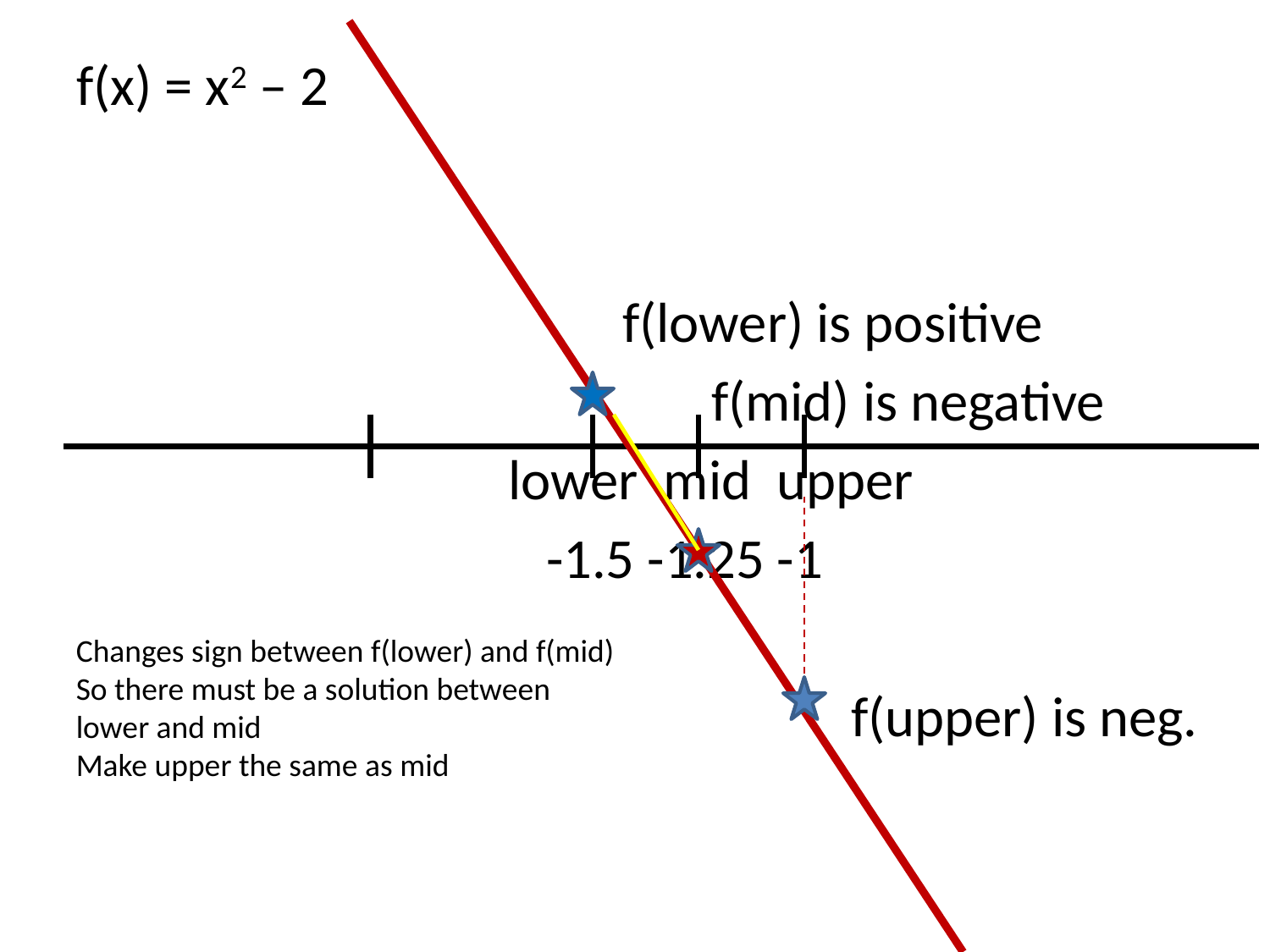

f(x) = x2 – 2

                                           f(lower) is positive
 					f(mid) is negative
                                  lower  mid  upper
                                     -1.5 -1.25 -1

                                                             f(upper) is neg.

Changes sign between f(lower) and f(mid)
So there must be a solution between
lower and mid
Make upper the same as mid